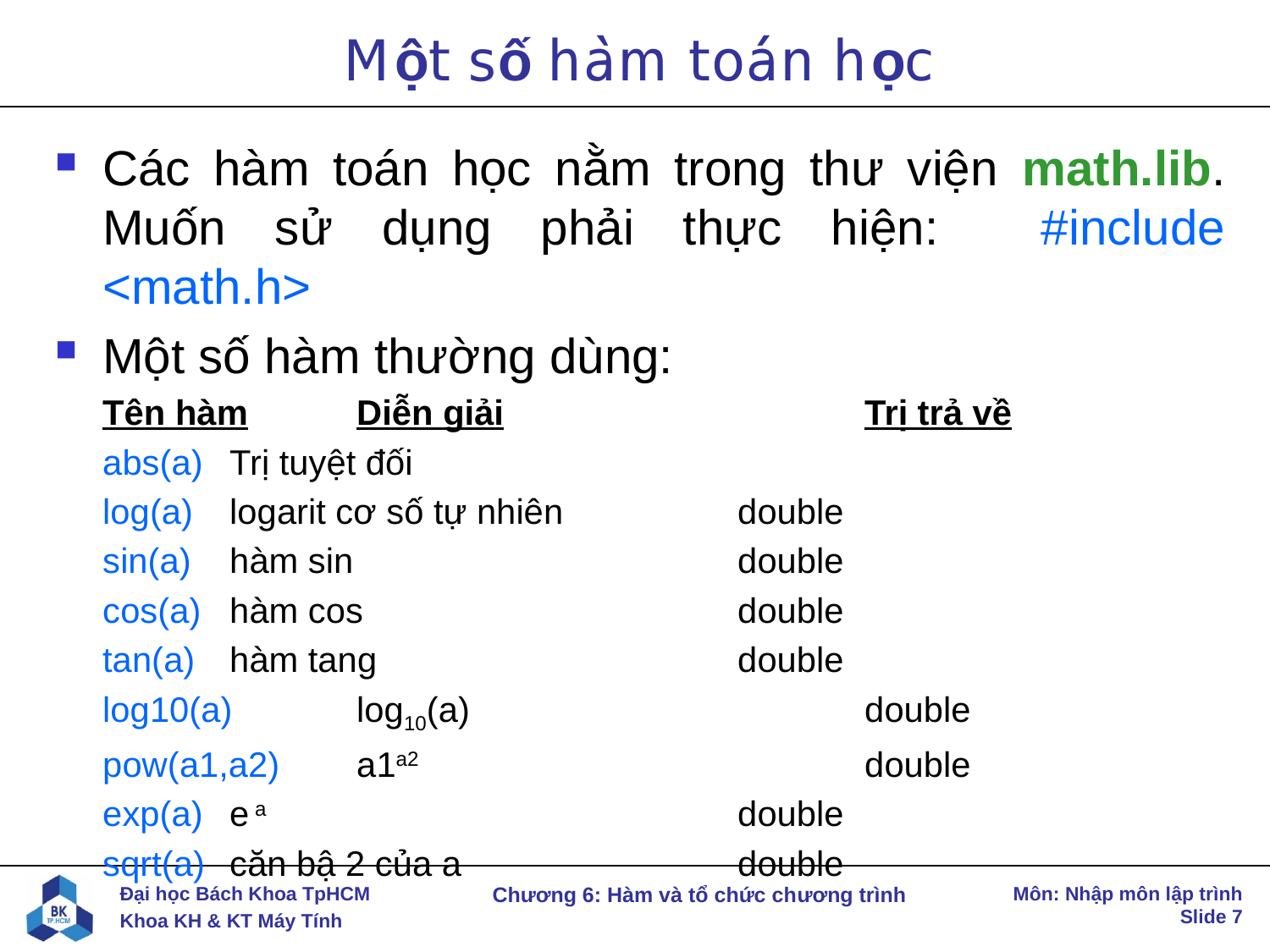

# Một số hàm toán học
Các hàm toán học nằm trong thư viện math.lib. Muốn sử dụng phải thực hiện:	#include <math.h>
Một số hàm thường dùng:
	Tên hàm	Diễn giải			Trị trả về
	abs(a)	Trị tuyệt đối
	log(a)	logarit cơ số tự nhiên		double
	sin(a)	hàm sin				double
	cos(a)	hàm cos			double
	tan(a)	hàm tang			double
	log10(a)	log10(a)				double
	pow(a1,a2)	a1a2				double
	exp(a)	e a				double
	sqrt(a)	căn bậ 2 của a			double